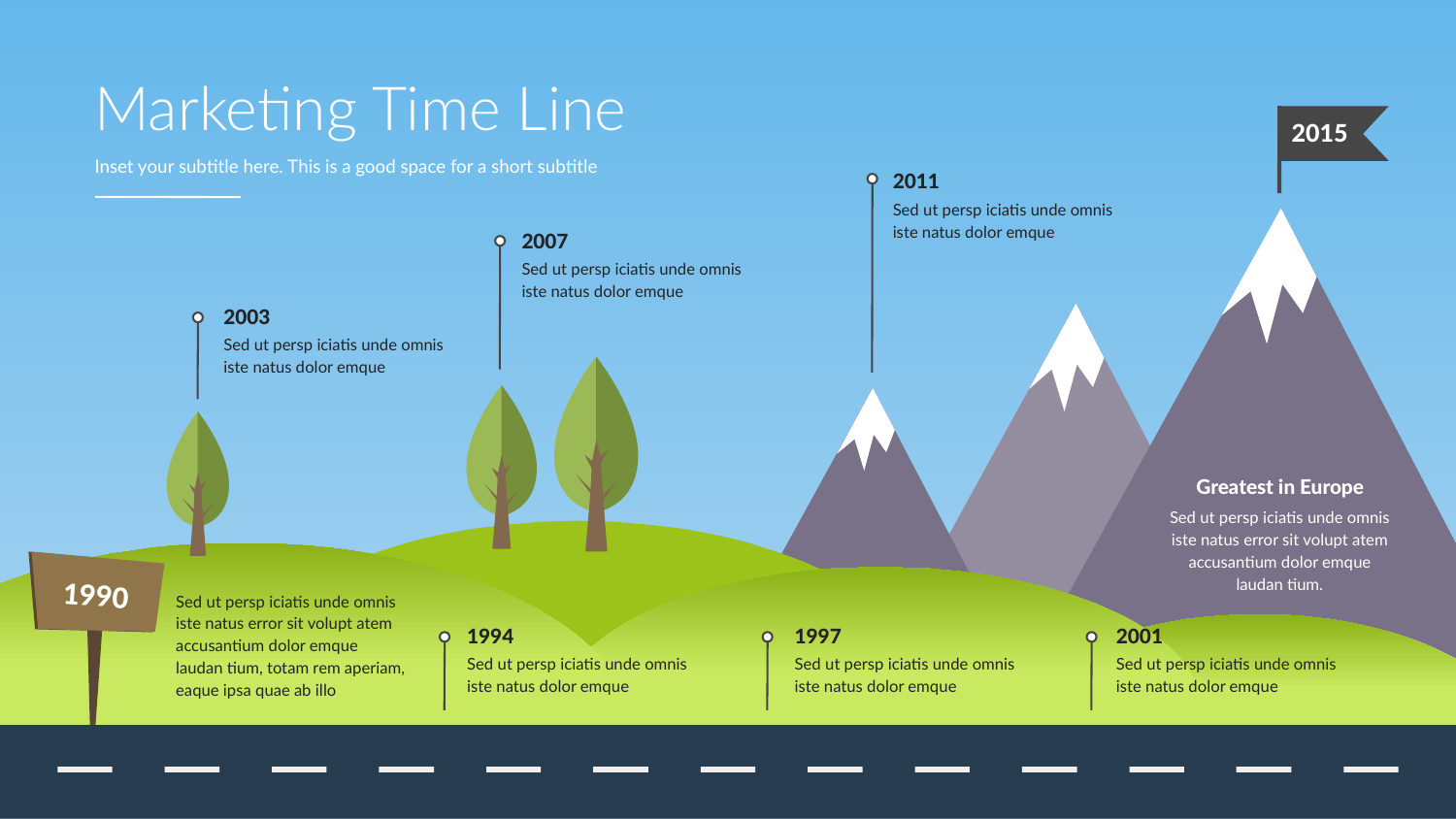

Marketing Time Line

2015
Inset your subtitle here. This is a good space for a short subtitle
2011
Sed ut persp iciatis unde omnis iste natus dolor emque

2007
Sed ut persp iciatis unde omnis iste natus dolor emque

2003
Sed ut persp iciatis unde omnis iste natus dolor emque

Greatest in Europe
Sed ut persp iciatis unde omnis iste natus error sit volupt atem accusantium dolor emque laudan tium.

1990
Sed ut persp iciatis unde omnis iste natus error sit volupt atem accusantium dolor emque laudan tium, totam rem aperiam, eaque ipsa quae ab illo

1994
Sed ut persp iciatis unde omnis iste natus dolor emque
1997
Sed ut persp iciatis unde omnis iste natus dolor emque
2001
Sed ut persp iciatis unde omnis iste natus dolor emque